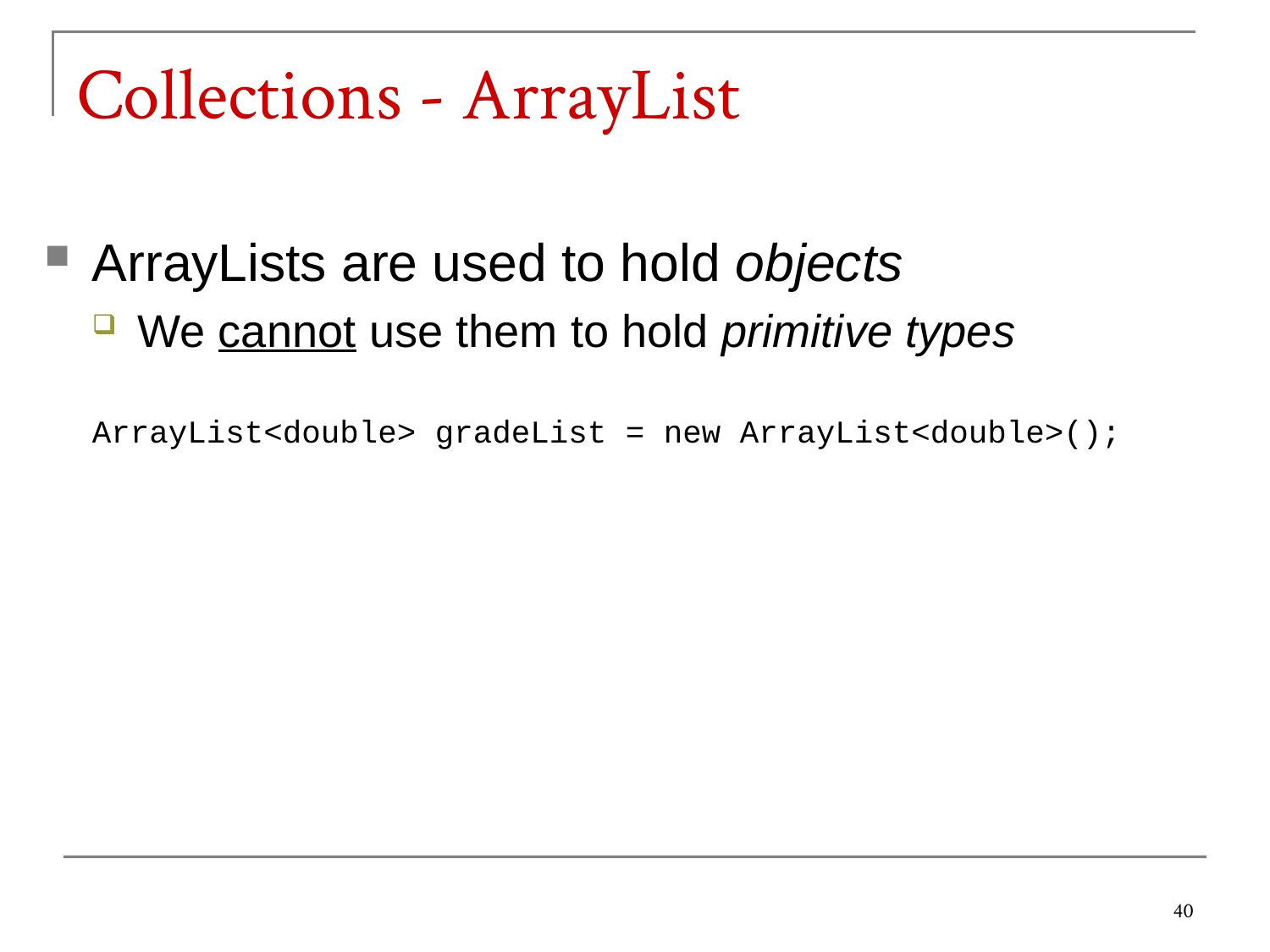

# Collections - ArrayList
ArrayLists are used to hold objects
We cannot use them to hold primitive types

ArrayList<double> gradeList = new ArrayList<double>();
40